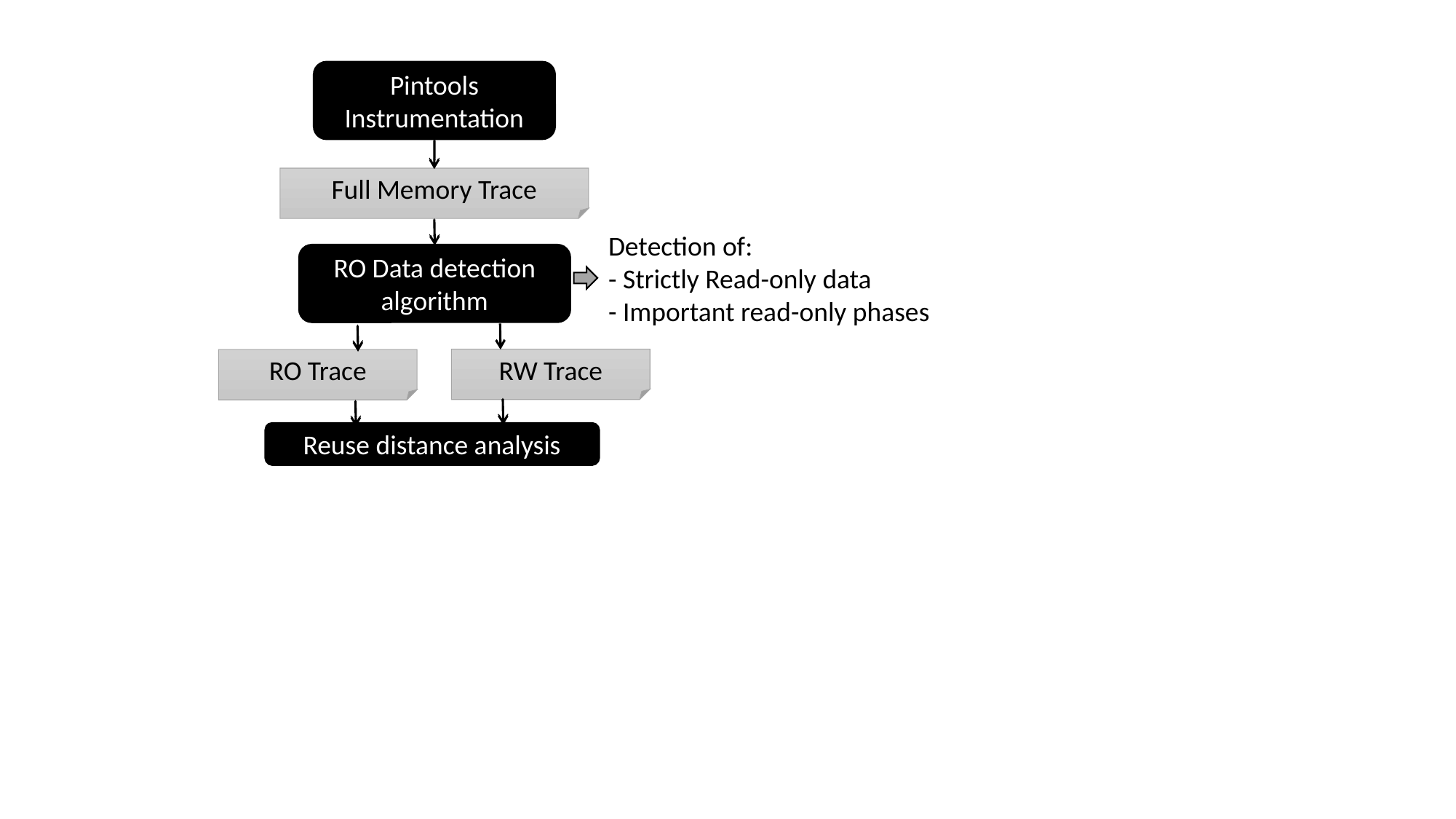

Pintools Instrumentation
Full Memory Trace
Detection of:
- Strictly Read-only data
- Important read-only phases
RO Data detection algorithm

RW Trace
RO Trace
Reuse distance analysis